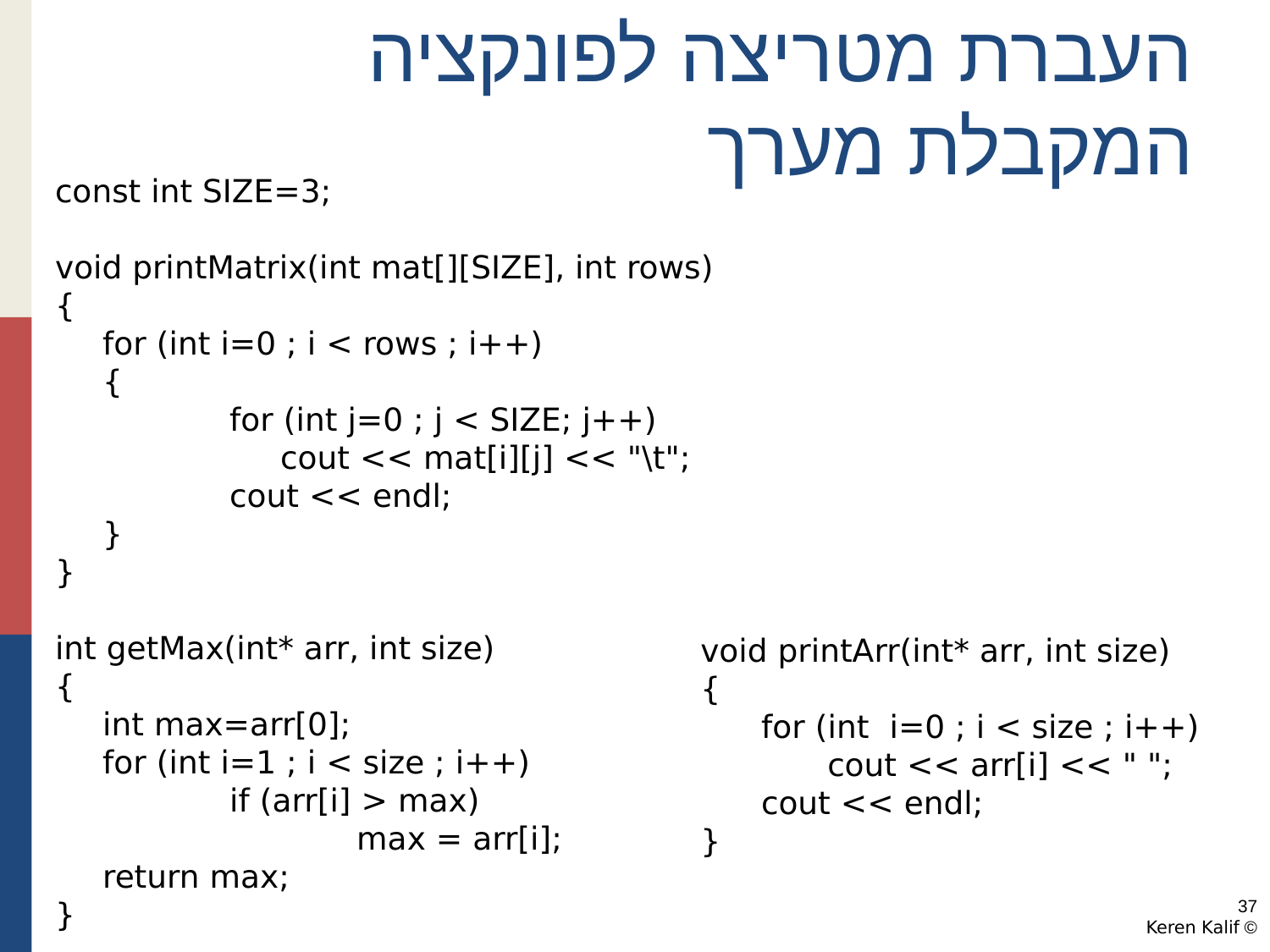

# העברת מטריצה לפונקציה המקבלת מערך
const int SIZE=3;

void printMatrix(int mat[][SIZE], int rows)
{
	for (int i=0 ; i < rows ; i++)
	{
		for (int j=0 ; j < SIZE; j++)
		     cout << mat[i][j] << "\t";
		cout << endl;
	}
}

int getMax(int* arr, int size)
{
	int max=arr[0];
	for (int i=1 ; i < size ; i++)
		if (arr[i] > max)
			max = arr[i];
	return max;
}

void printArr(int* arr, int size)
{
      for (int  i=0 ; i < size ; i++)
	cout << arr[i] << " ";
      cout << endl;
}
37
© Keren Kalif